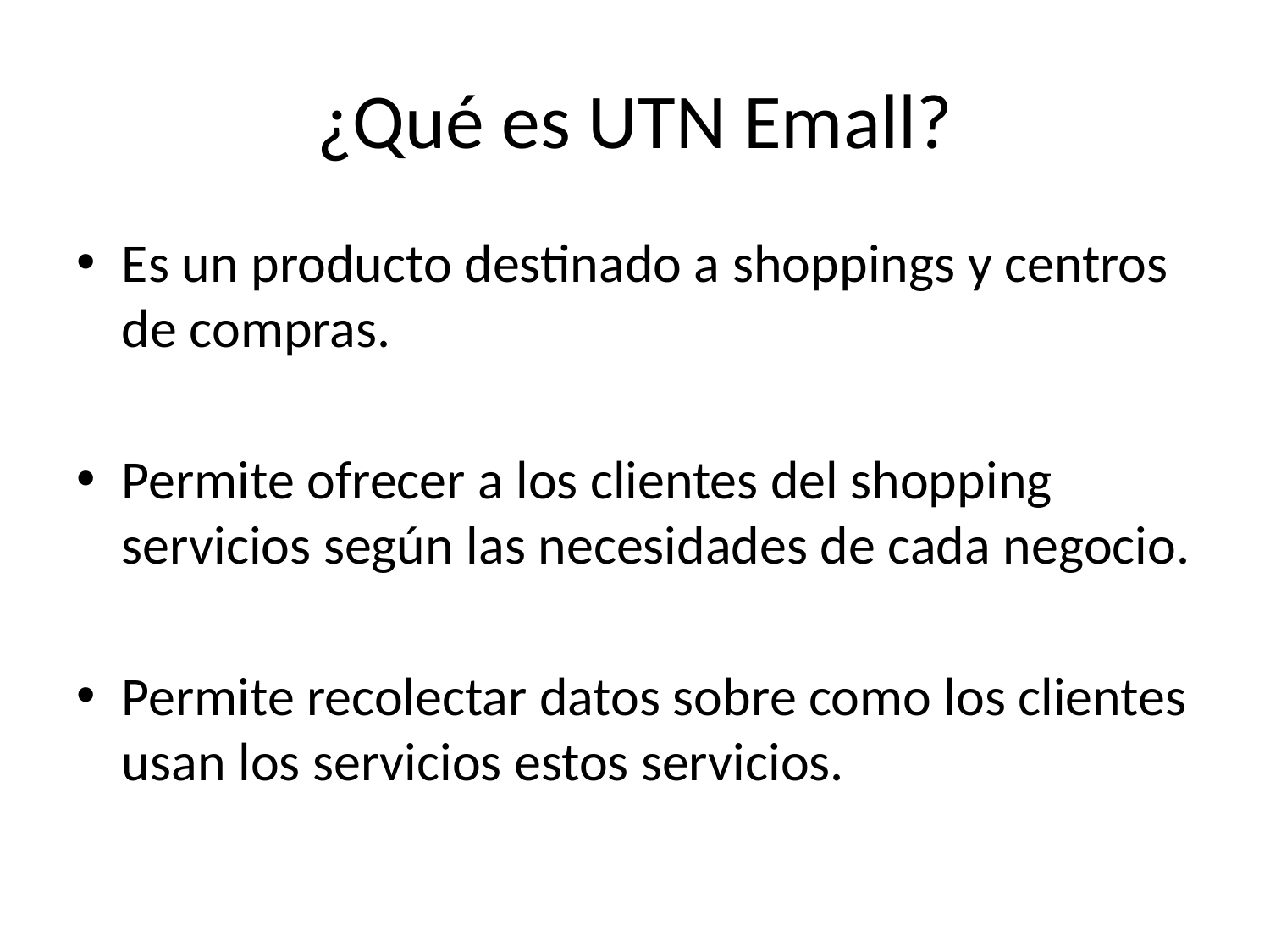

# ¿Qué es UTN Emall?
Es un producto destinado a shoppings y centros de compras.

Permite ofrecer a los clientes del shopping servicios según las necesidades de cada negocio.

Permite recolectar datos sobre como los clientes usan los servicios estos servicios.